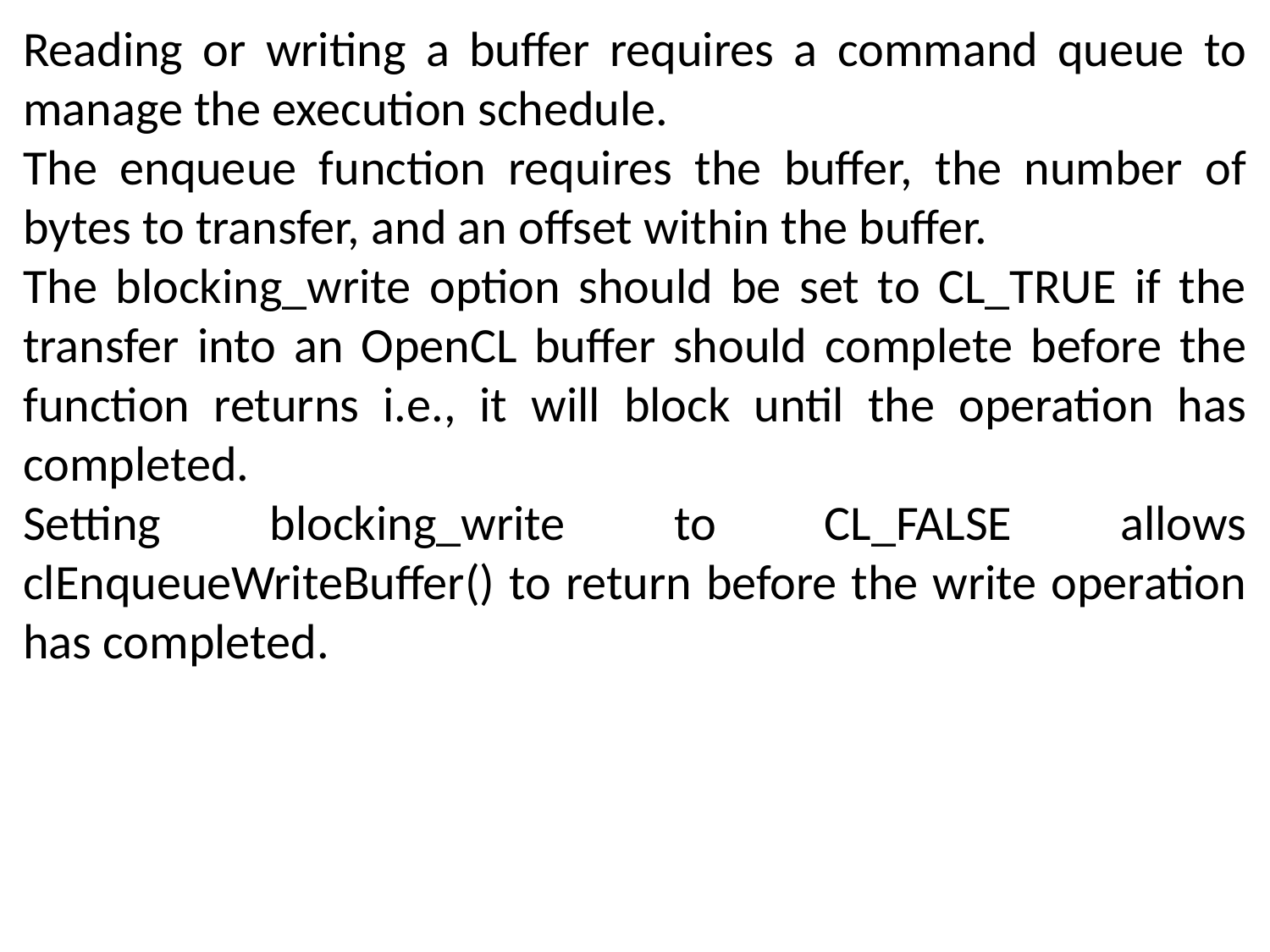

Reading or writing a buffer requires a command queue to manage the execution schedule.
The enqueue function requires the buffer, the number of bytes to transfer, and an offset within the buffer.
The blocking_write option should be set to CL_TRUE if the transfer into an OpenCL buffer should complete before the function returns i.e., it will block until the operation has completed.
Setting blocking_write to CL_FALSE allows clEnqueueWriteBuffer() to return before the write operation has completed.